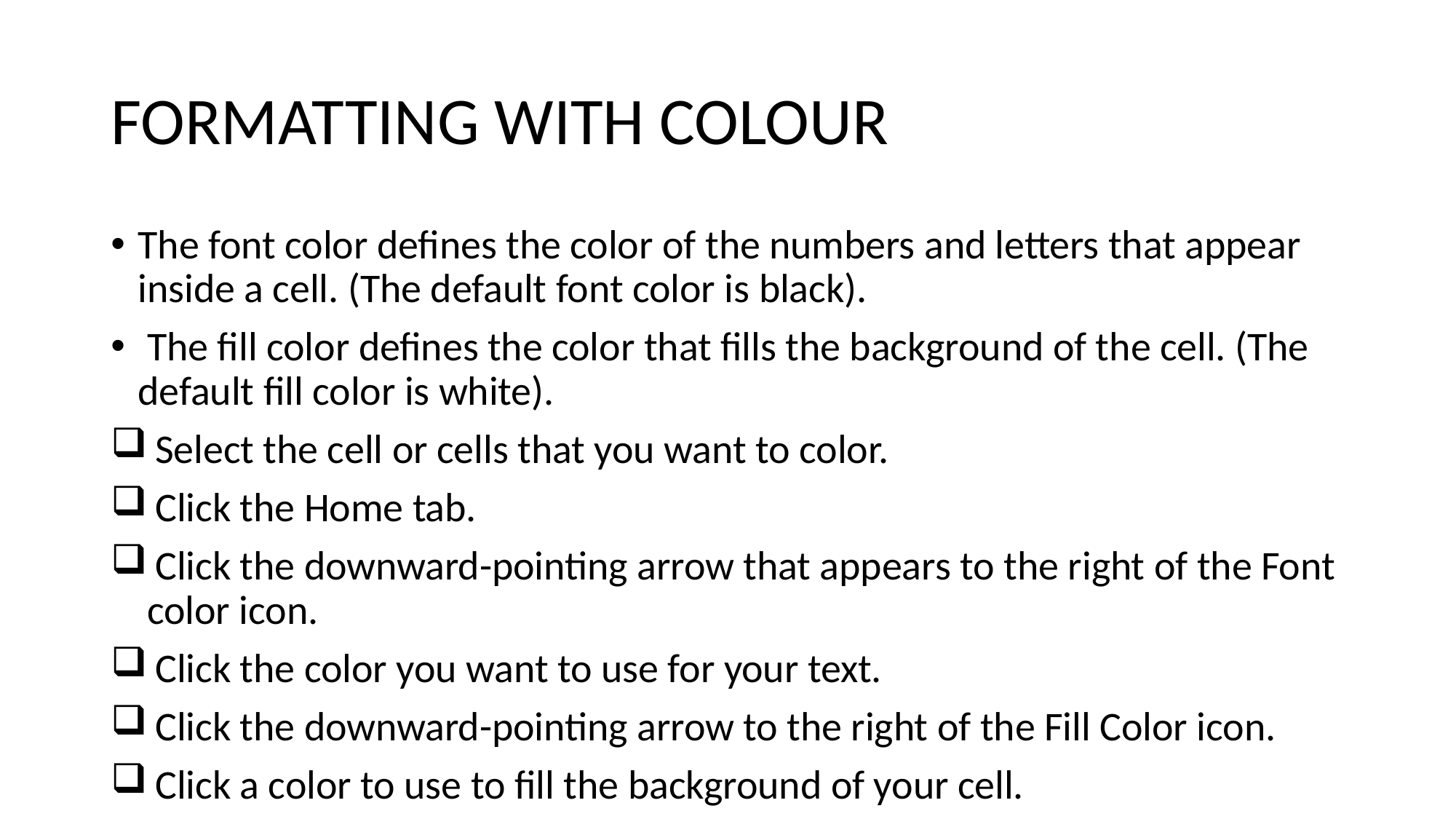

# FORMATTING WITH COLOUR
The font color defines the color of the numbers and letters that appear inside a cell. (The default font color is black).
 The fill color defines the color that fills the background of the cell. (The default fill color is white).
 Select the cell or cells that you want to color.
 Click the Home tab.
 Click the downward-pointing arrow that appears to the right of the Font  color icon.
 Click the color you want to use for your text.
 Click the downward-pointing arrow to the right of the Fill Color icon.
 Click a color to use to fill the background of your cell.